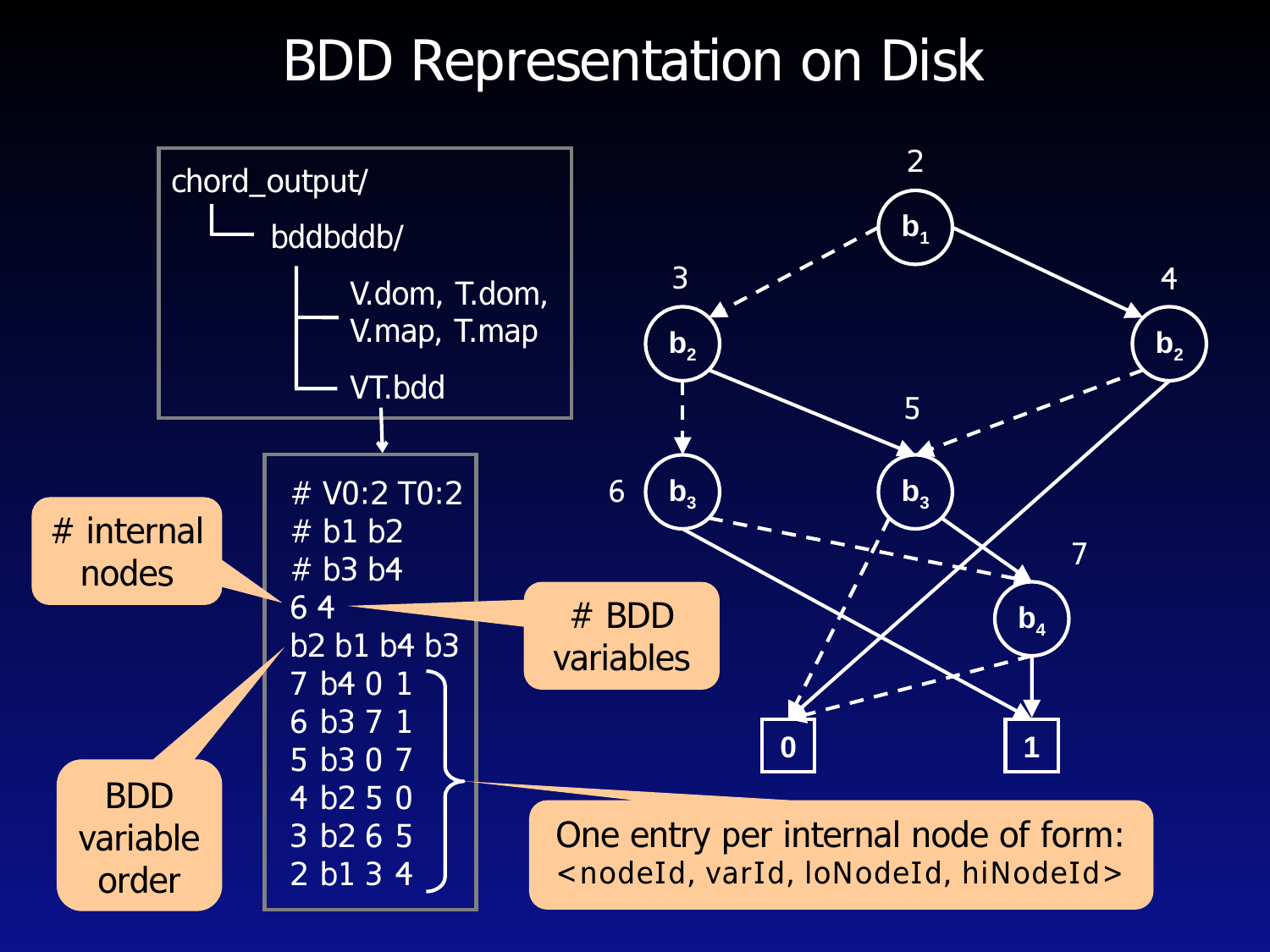

# BDD Representation on Disk
2
chord_output/
          bddbddb/
                  V.dom, T.dom,
                  V.map, T.map
                  VT.bdd
b1

3
4

b2
b2

5

# V0:2 T0:2 # b1 b2 # b3 b4 6 4 b2 b1 b4 b3 7 b4 0 1 6 b3 7 1 5 b3 0 7 4 b2 5 0 3 b2 6 5 2 b1 3 4
b3
b3
6
# internal nodes
7
b4
# BDD variables

0
1
BDD
variable
order
One entry per internal node of form:
<nodeId, varId, loNodeId, hiNodeId>